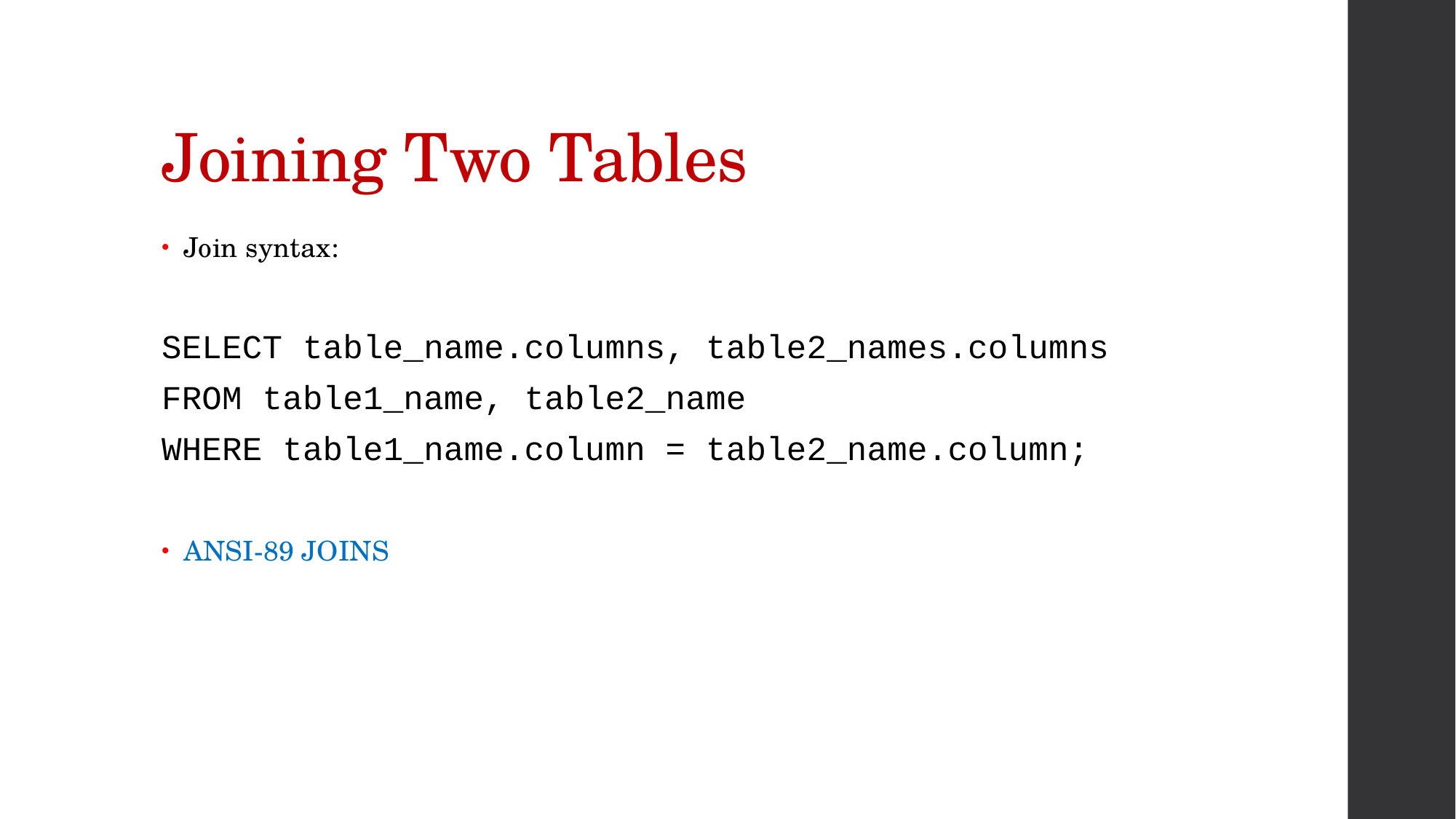

# Joining Two Tables
Join syntax:

SELECT table_name.columns, table2_names.columns
FROM table1_name, table2_name
WHERE table1_name.column = table2_name.column;

ANSI-89 JOINS